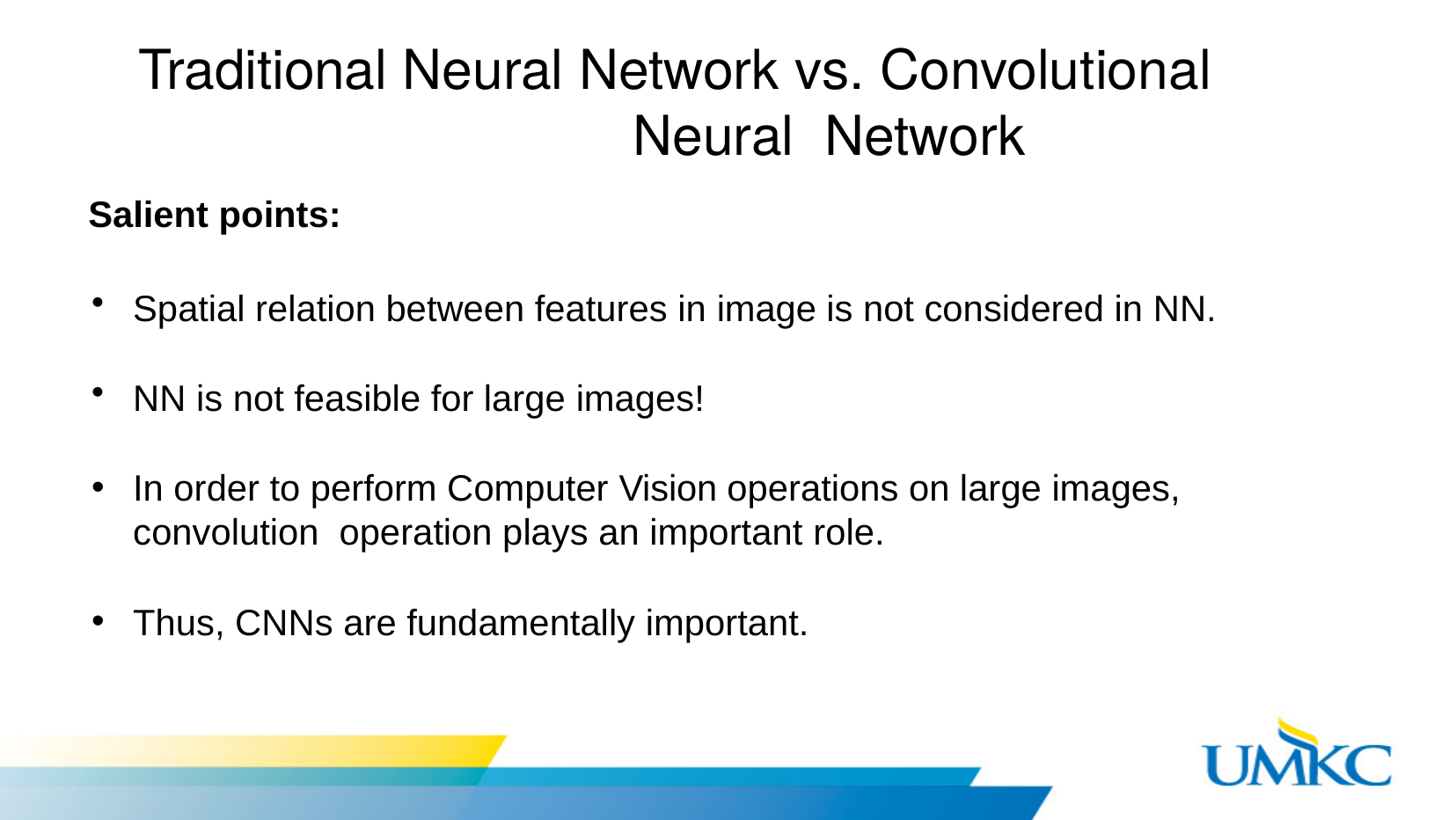

# Traditional Neural Network vs. Convolutional Neural  Network
Salient points:

Spatial relation between features in image is not considered in NN.

NN is not feasible for large images!

In order to perform Computer Vision operations on large images, convolution  operation plays an important role.

Thus, CNNs are fundamentally important.